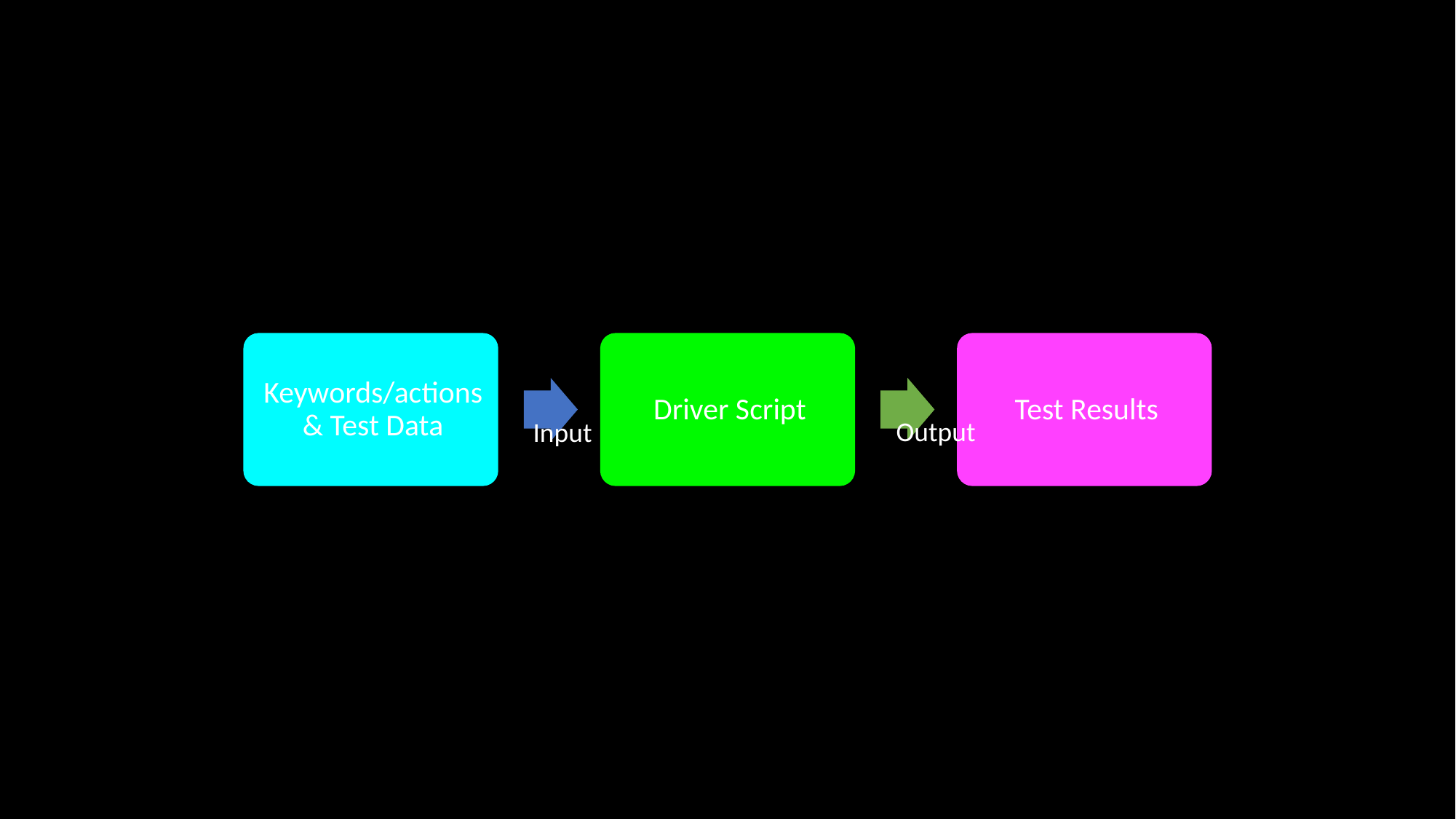

Keywords/actions & Test Data

Driver Script

Test Results
Output
Input